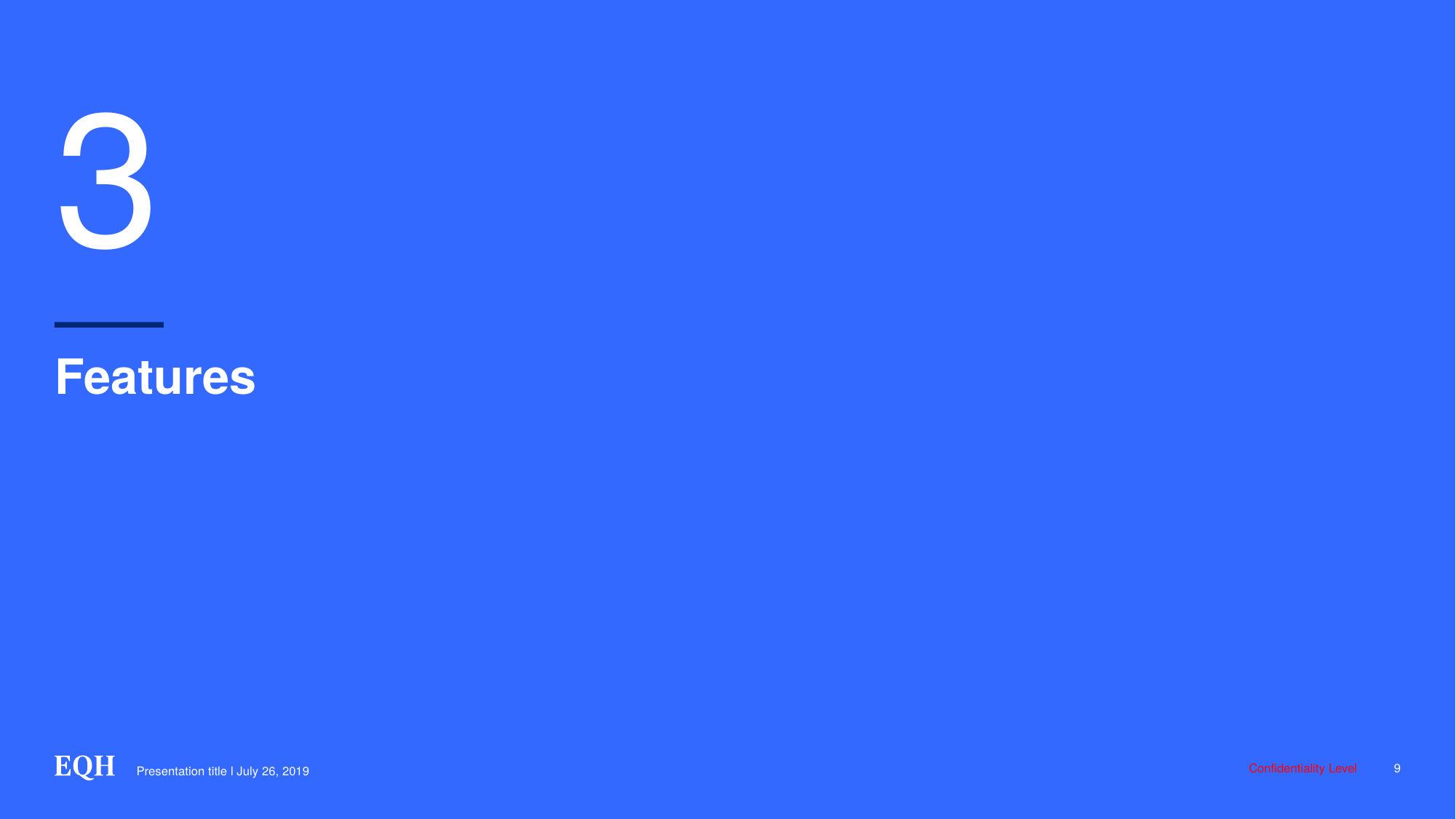

3
# Features
9
Presentation title l July 26, 2019
Confidentiality Level